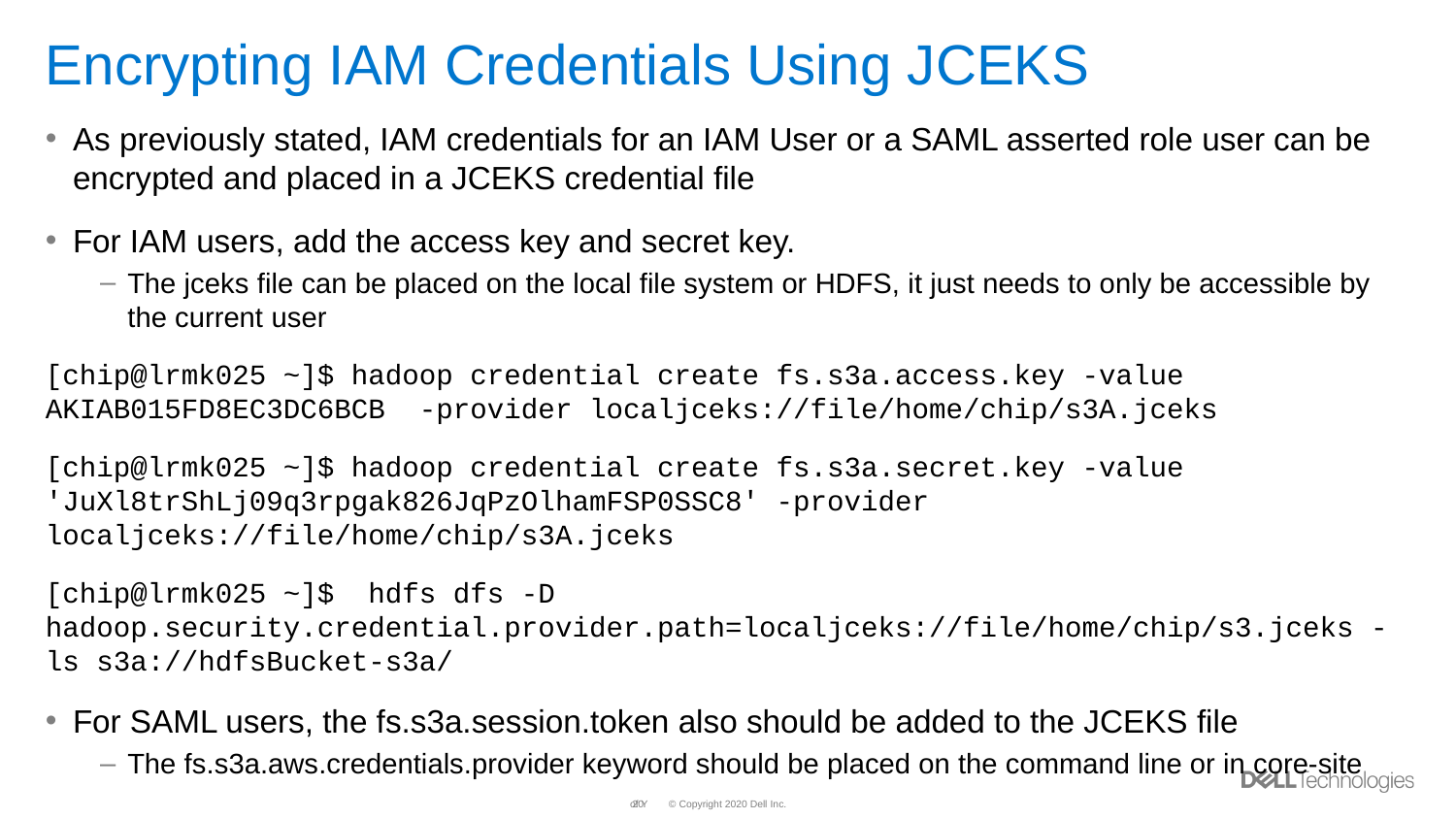

# Encrypting IAM Credentials Using JCEKS
As previously stated, IAM credentials for an IAM User or a SAML asserted role user can be encrypted and placed in a JCEKS credential file
For IAM users, add the access key and secret key.
The jceks file can be placed on the local file system or HDFS, it just needs to only be accessible by the current user
[chip@lrmk025 ~]$ hadoop credential create fs.s3a.access.key -value AKIAB015FD8EC3DC6BCB  -provider localjceks://file/home/chip/s3A.jceks
[chip@lrmk025 ~]$ hadoop credential create fs.s3a.secret.key -value 'JuXl8trShLj09q3rpgak826JqPzOlhamFSP0SSC8' -provider localjceks://file/home/chip/s3A.jceks
[chip@lrmk025 ~]$  hdfs dfs -D hadoop.security.credential.provider.path=localjceks://file/home/chip/s3.jceks -ls s3a://hdfsBucket-s3a/
For SAML users, the fs.s3a.session.token also should be added to the JCEKS file
The fs.s3a.aws.credentials.provider keyword should be placed on the command line or in core-site